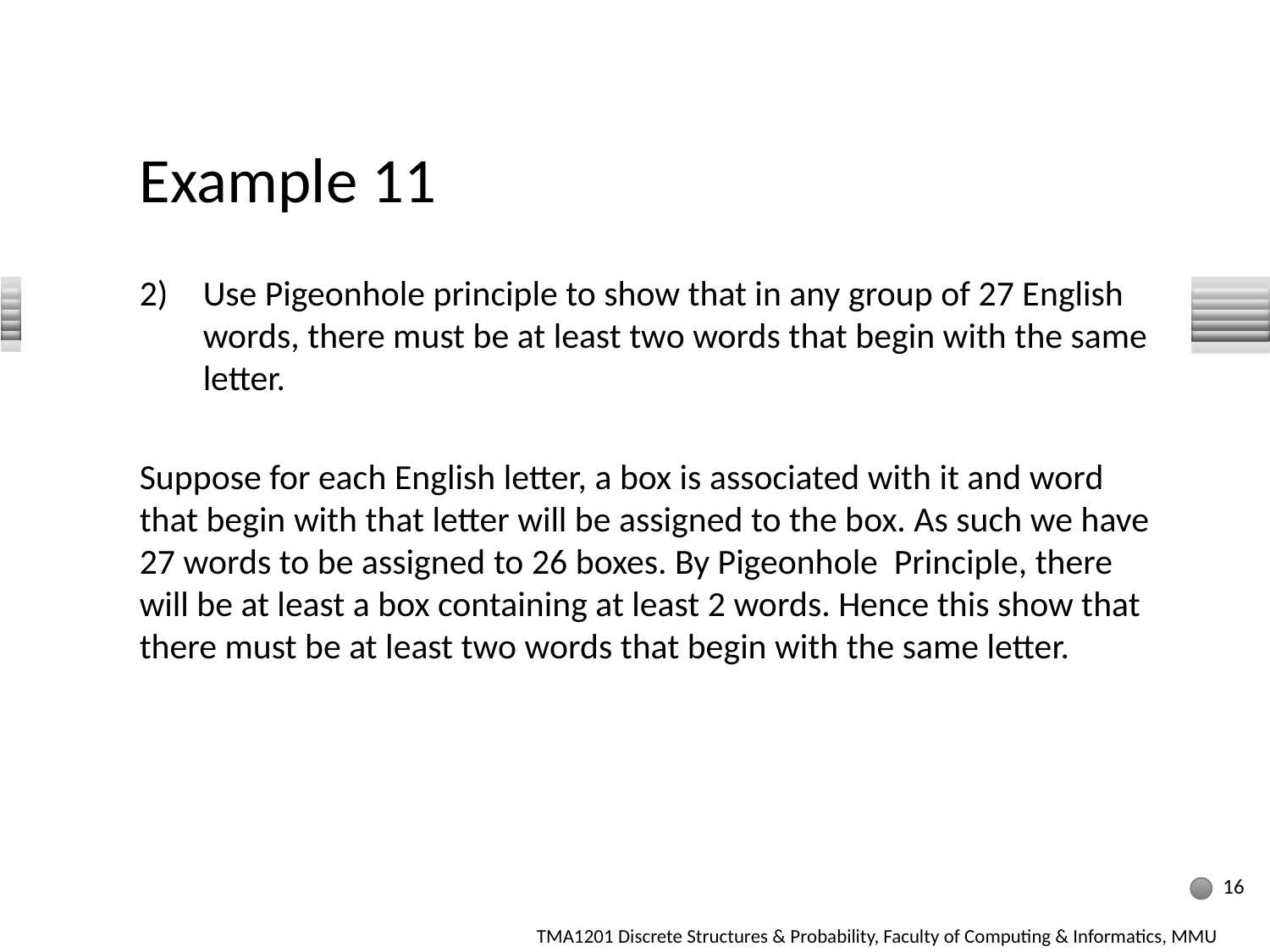

# Example 11
Use Pigeonhole principle to show that in any group of 27 English words, there must be at least two words that begin with the same letter.

Suppose for each English letter, a box is associated with it and word that begin with that letter will be assigned to the box. As such we have 27 words to be assigned to 26 boxes. By Pigeonhole  Principle, there will be at least a box containing at least 2 words. Hence this show that there must be at least two words that begin with the same letter.
16